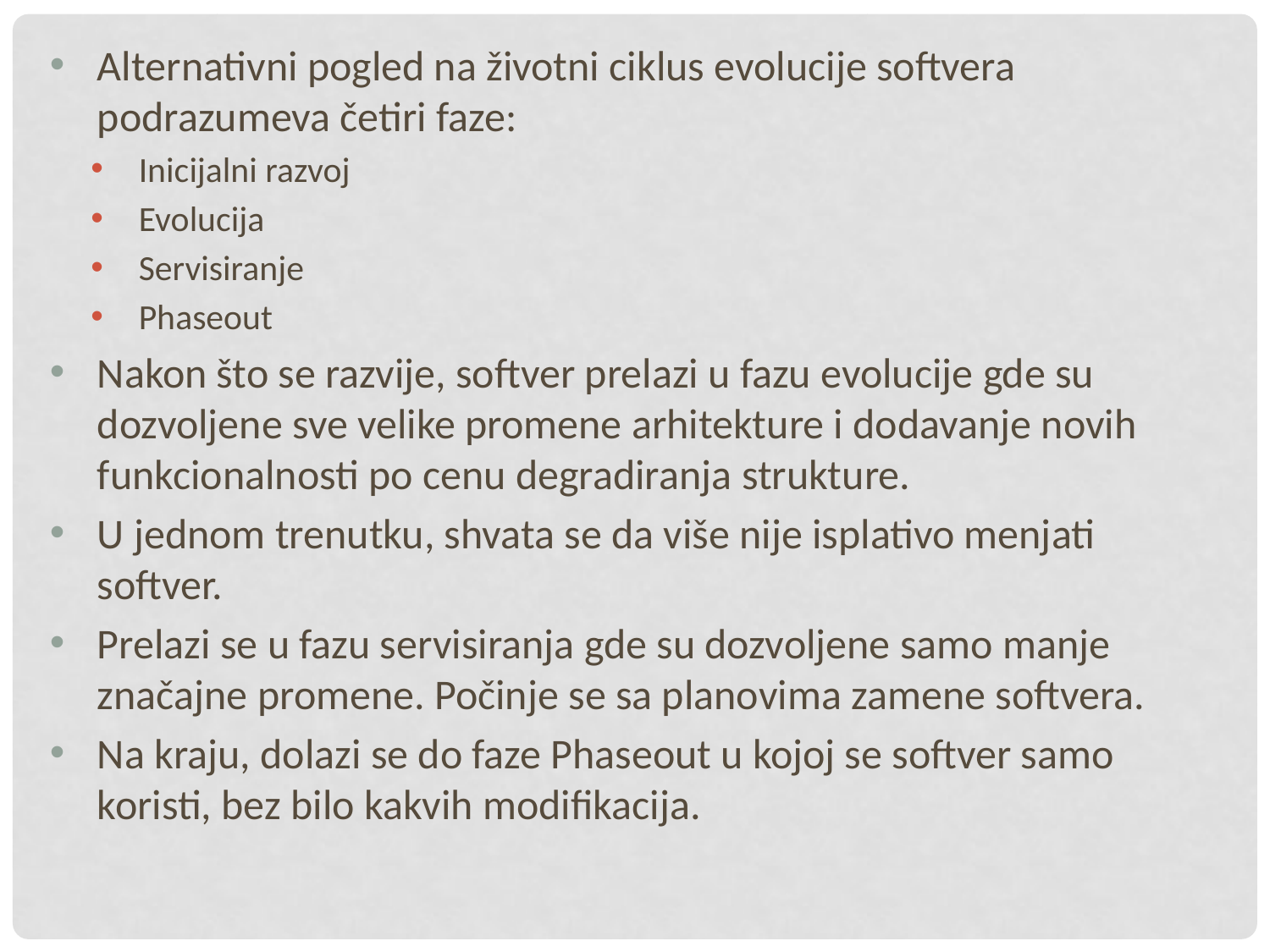

Alternativni pogled na životni ciklus evolucije softvera podrazumeva četiri faze:
Inicijalni razvoj
Evolucija
Servisiranje
Phaseout
Nakon što se razvije, softver prelazi u fazu evolucije gde su dozvoljene sve velike promene arhitekture i dodavanje novih funkcionalnosti po cenu degradiranja strukture.
U jednom trenutku, shvata se da više nije isplativo menjati softver.
Prelazi se u fazu servisiranja gde su dozvoljene samo manje značajne promene. Počinje se sa planovima zamene softvera.
Na kraju, dolazi se do faze Phaseout u kojoj se softver samo koristi, bez bilo kakvih modifikacija.